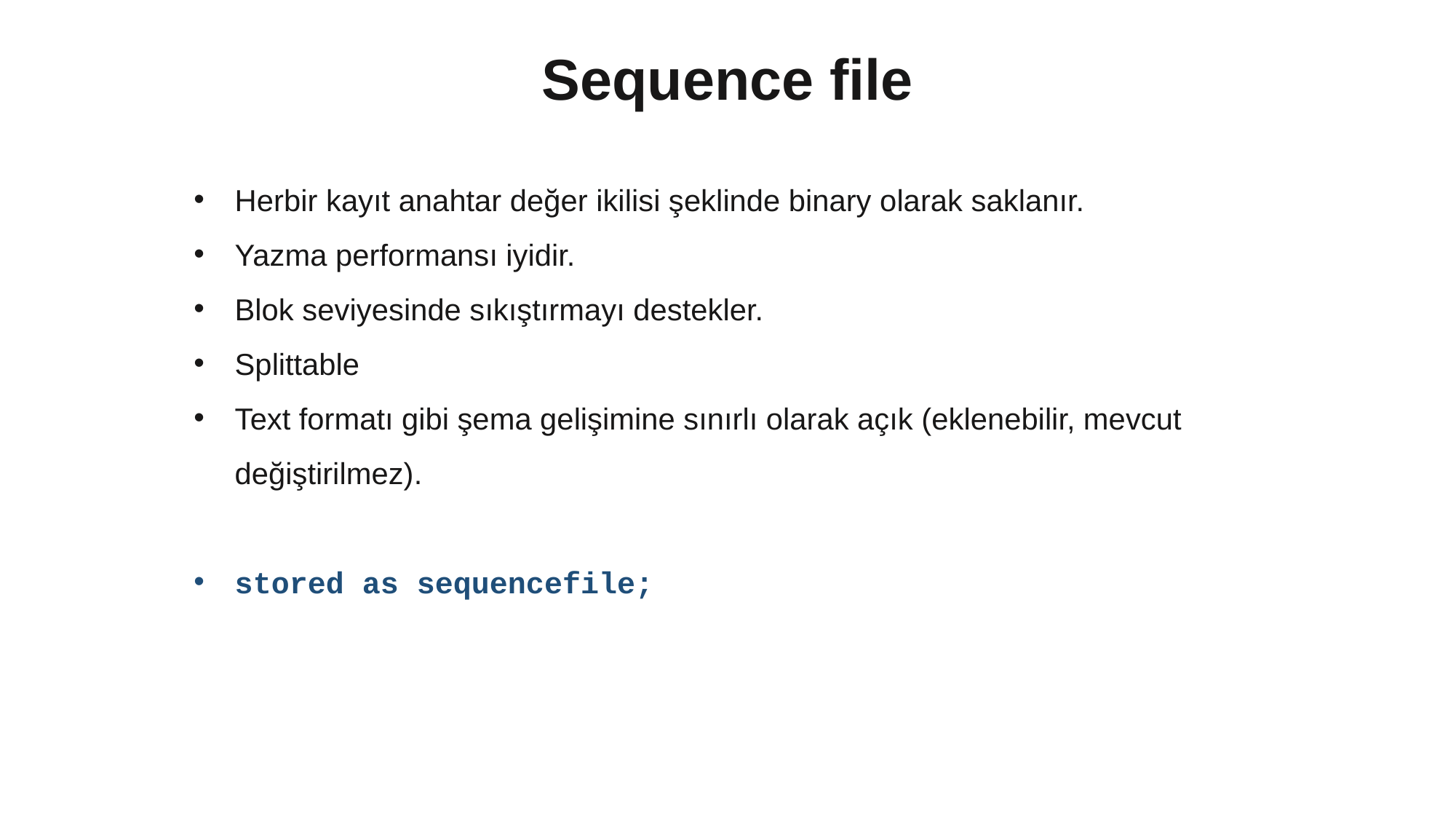

# Sequence file
Herbir kayıt anahtar değer ikilisi şeklinde binary olarak saklanır.
Yazma performansı iyidir.
Blok seviyesinde sıkıştırmayı destekler.
Splittable
Text formatı gibi şema gelişimine sınırlı olarak açık (eklenebilir, mevcut değiştirilmez).

stored as sequencefile;